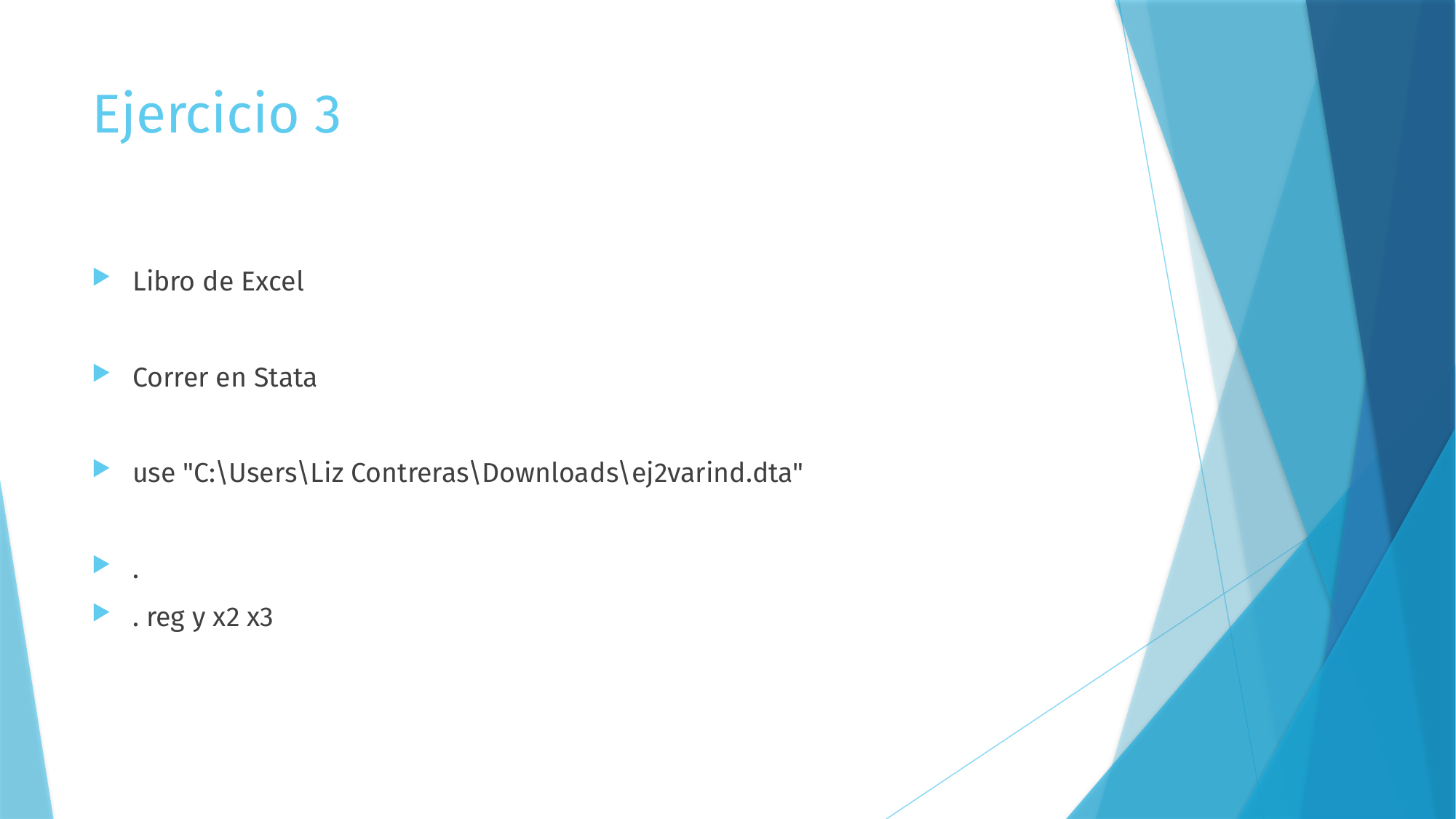

# Ejercicio 3
Libro de Excel

Correr en Stata

use "C:\Users\Liz Contreras\Downloads\ej2varind.dta"

.
. reg y x2 x3